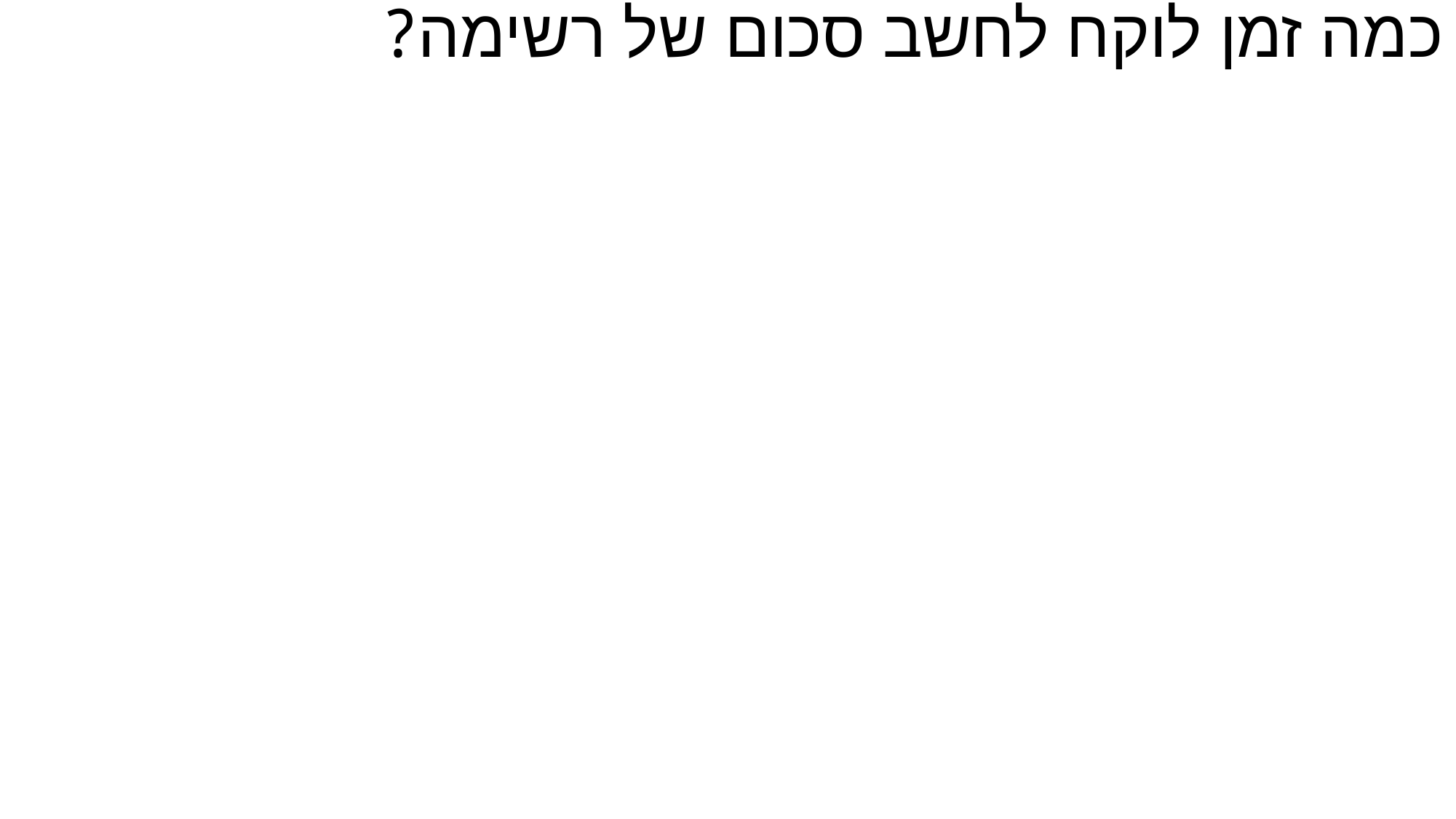

כמה זמן לוקח לחשב סכום של רשימה?
#